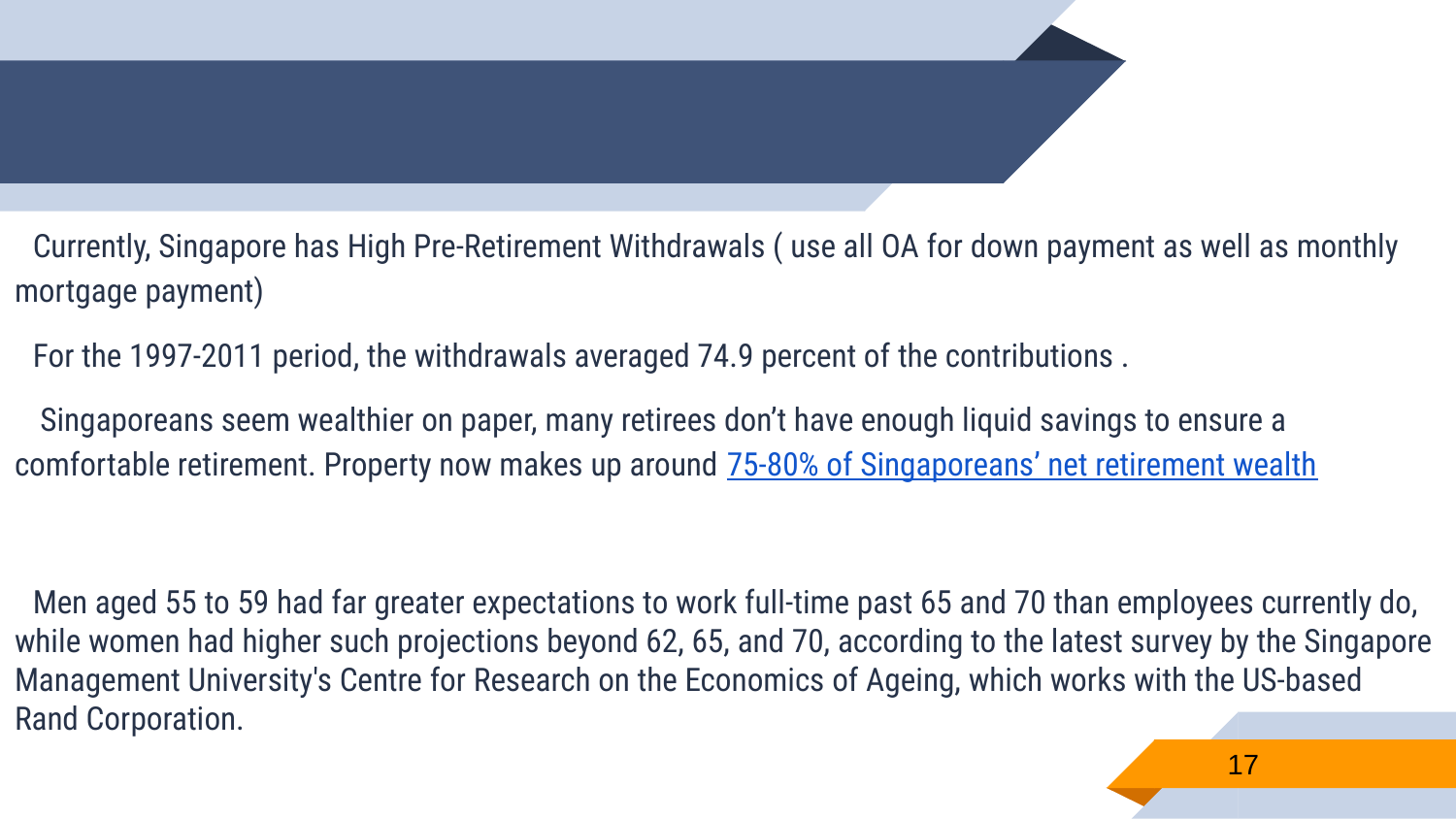

17
Currently, Singapore has High Pre-Retirement Withdrawals ( use all OA for down payment as well as monthly mortgage payment)
For the 1997-2011 period, the withdrawals averaged 74.9 percent of the contributions .
 Singaporeans seem wealthier on paper, many retirees don’t have enough liquid savings to ensure a comfortable retirement. Property now makes up around 75-80% of Singaporeans’ net retirement wealth

Men aged 55 to 59 had far greater expectations to work full-time past 65 and 70 than employees currently do, while women had higher such projections beyond 62, 65, and 70, according to the latest survey by the Singapore Management University's Centre for Research on the Economics of Ageing, which works with the US-based Rand Corporation.